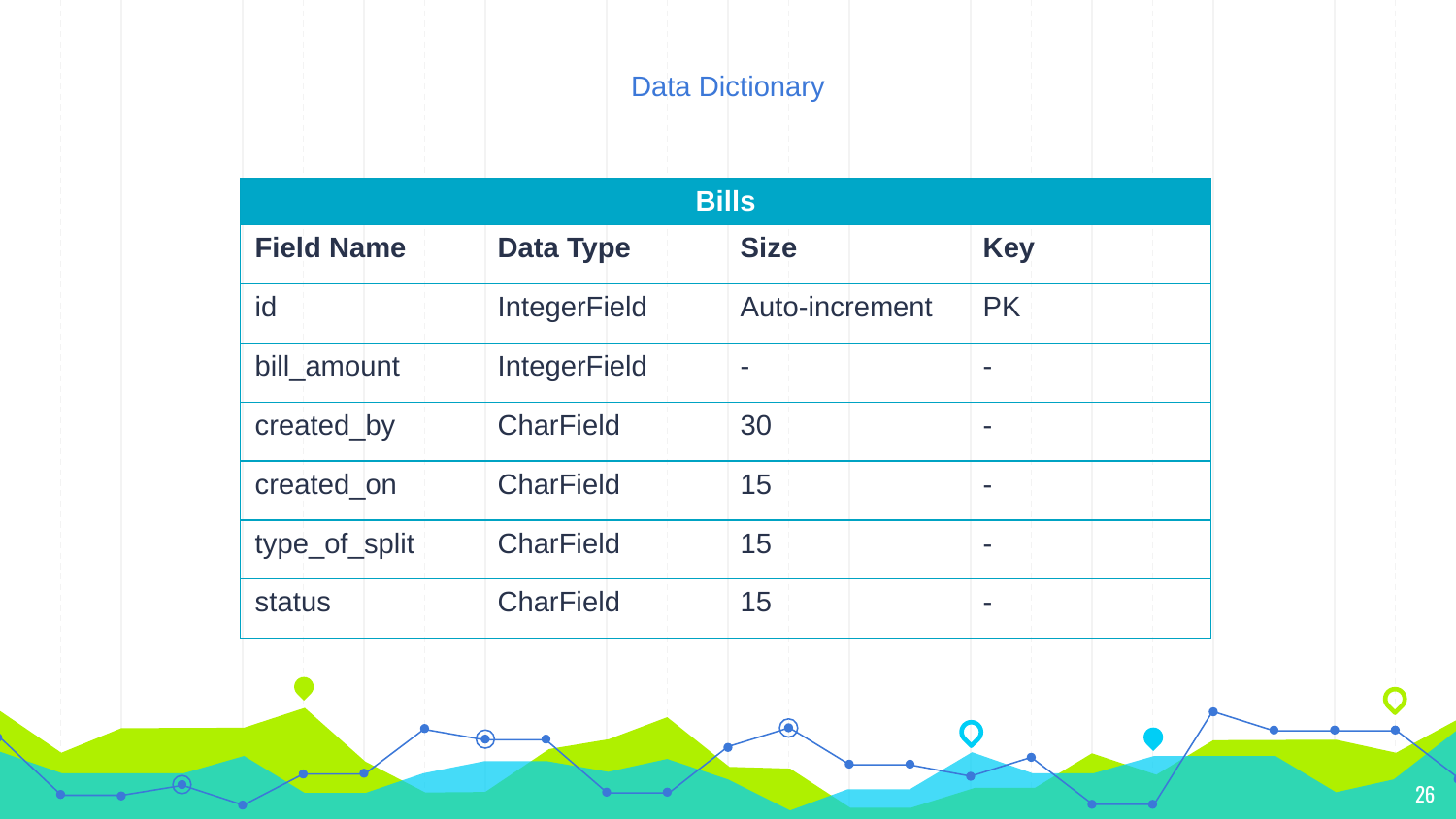

Data Dictionary
| Bills |  |  |  |
| --- | --- | --- | --- |
| Field Name | Data Type | Size | Key |
| id | IntegerField | Auto-increment | PK |
| bill\_amount | IntegerField | - | - |
| created\_by | CharField | 30 | - |
| created\_on | CharField | 15 | - |
| type\_of\_split | CharField | 15 | - |
| status | CharField | 15 | - |
26